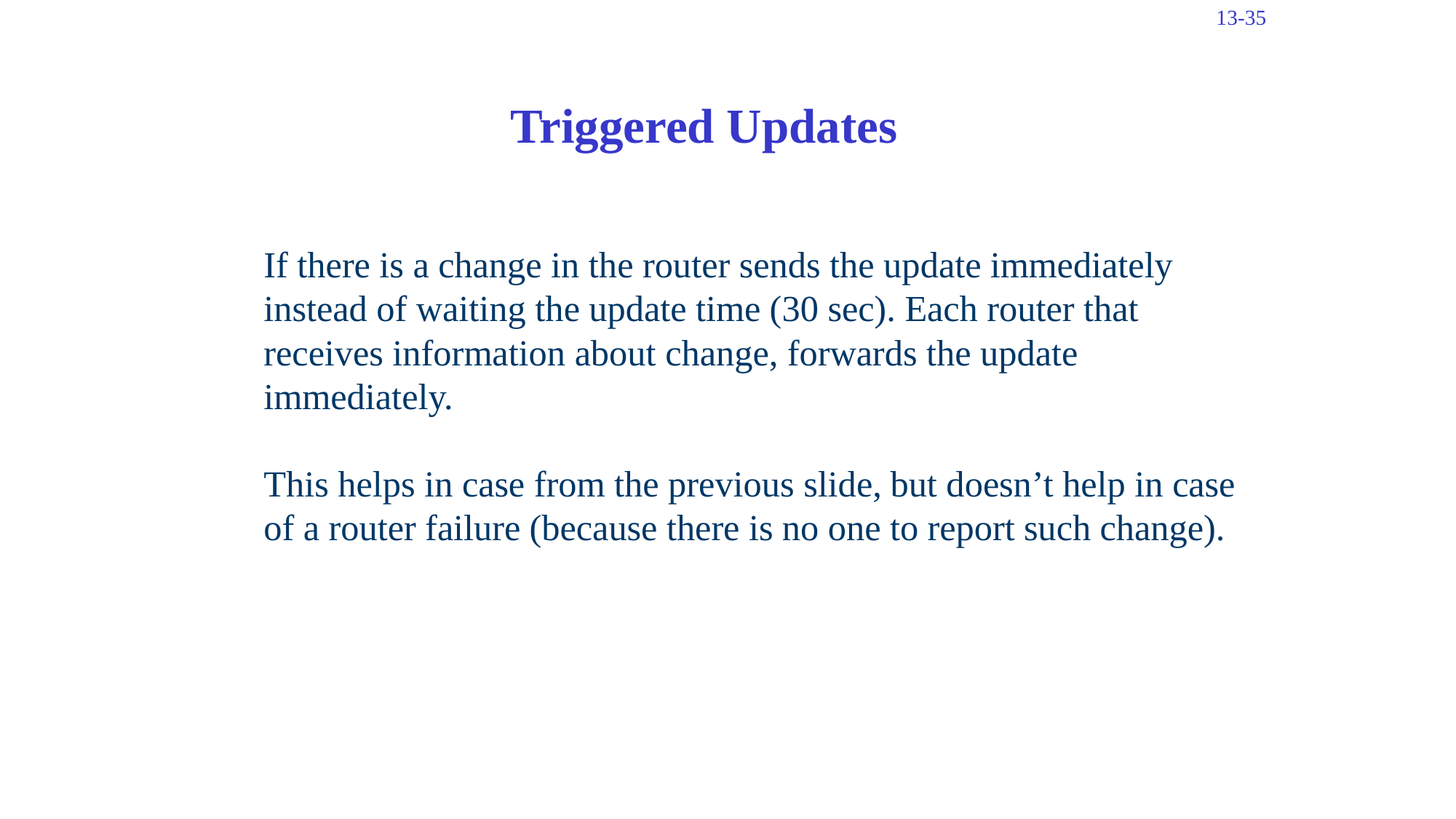

13-35
Triggered Updates
If there is a change in the router sends the update immediately
instead of waiting the update time (30 sec). Each router that receives information about change, forwards the update immediately.
This helps
in case from the previous slide,
but doesn’t help in case
of
a
router
failure
(because
there
is
no
one
to
report
such
change).